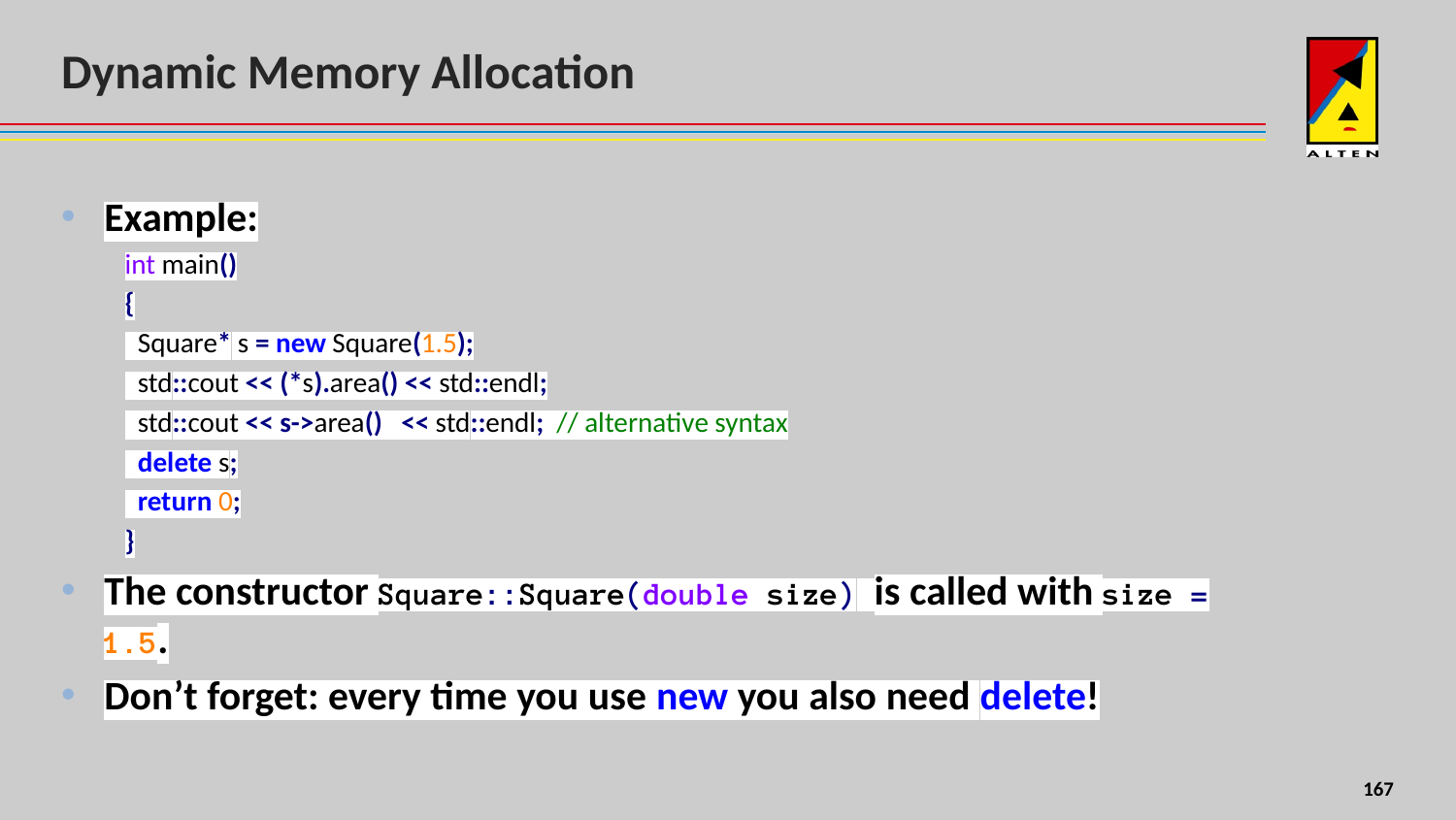

# Dynamic Memory Allocation
Example:
int main()
{
  Square* s = new Square(1.5);
  std::cout << (*s).area() << std::endl;
  std::cout << s->area()   << std::endl;  // alternative syntax
  delete s;
  return 0;
}
The constructor Square::Square(double size) is called with size = 1.5.
Don’t forget: every time you use new you also need delete!
167